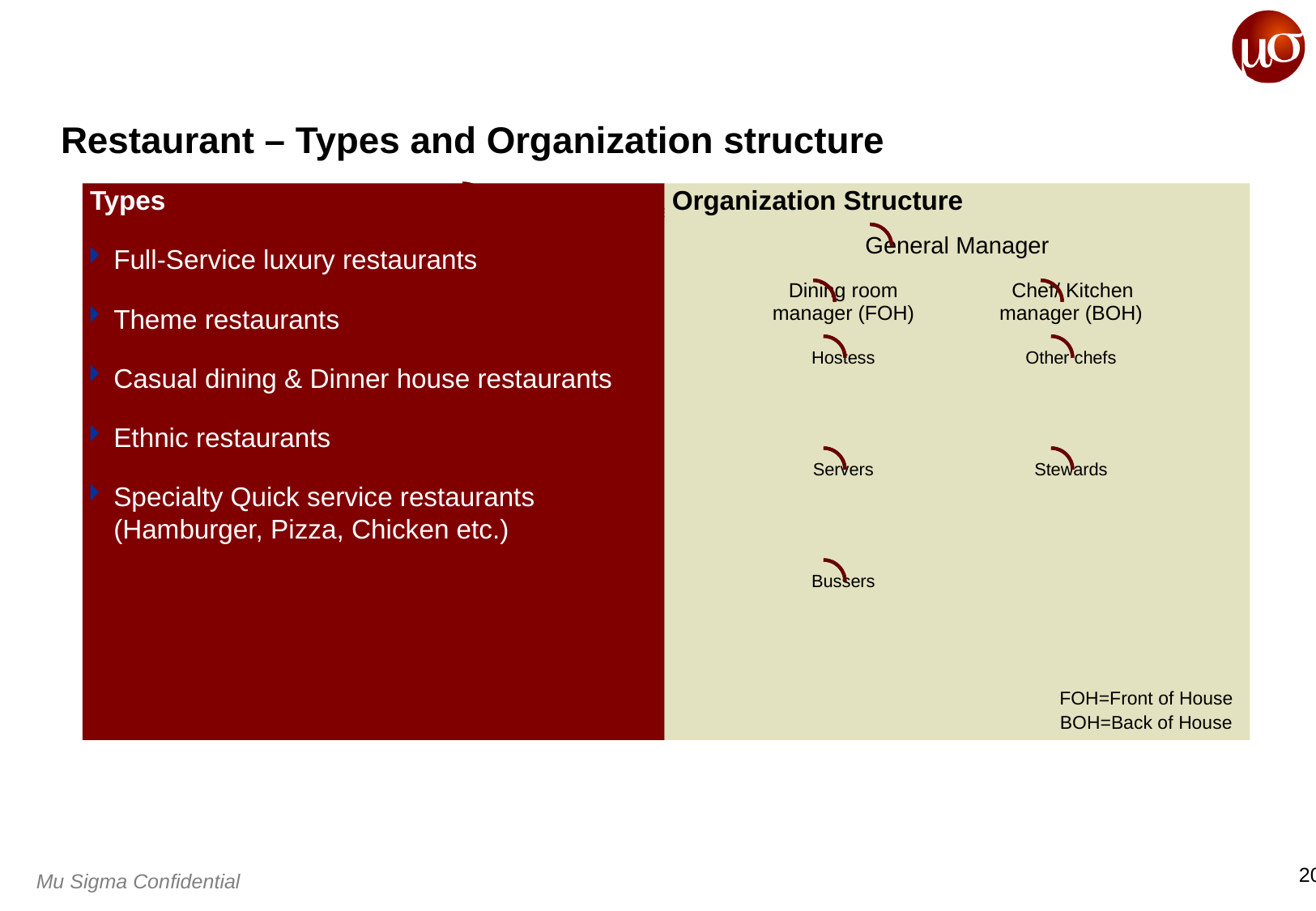

# Restaurant – Types and Organization structure
 Types
Full-Service luxury restaurants
Theme restaurants
Casual dining & Dinner house restaurants
Ethnic restaurants
Specialty Quick service restaurants (Hamburger, Pizza, Chicken etc.)
Restaurant
FOH
Hostess
Servers
Bussers
 Organization Structure

General Manager
Dining room manager (FOH)
Hostess
Servers
 Chef/ Kitchen manager (BOH)
Other chefs
Bussers
Stewards
FOH=Front of House
BOH=Back of House